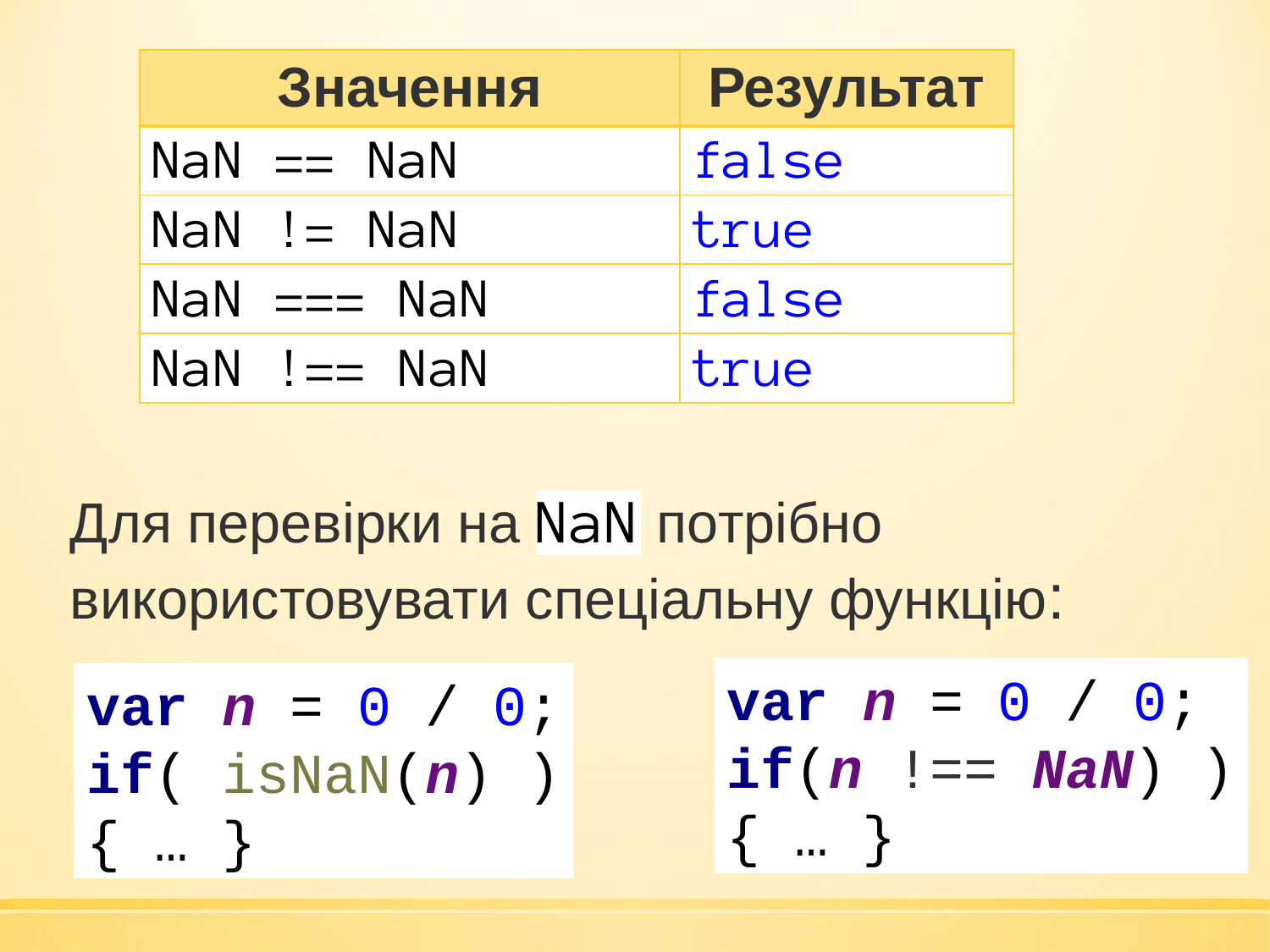

| Значення | Результат |
| --- | --- |
| NaN == NaN | false |
| NaN != NaN | true |
| NaN === NaN | false |
| NaN !== NaN | true |
Для перевірки на NaN потрібно використовувати спеціальну функцію:
var n = 0 / 0;
if(n !== NaN) )
{ … }
var n = 0 / 0;
if( isNaN(n) )
{ … }